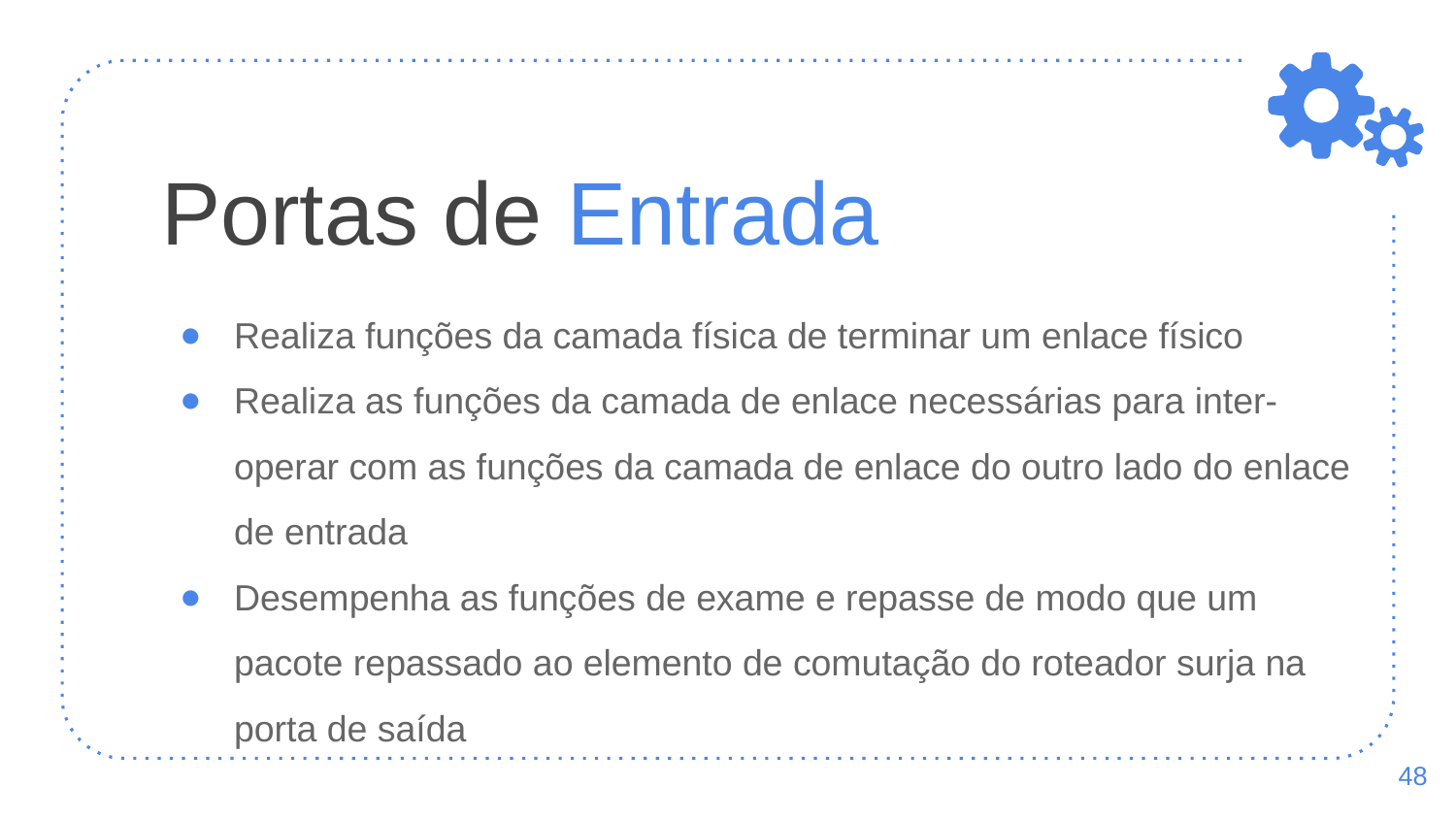

# Portas de Entrada
Realiza funções da camada física de terminar um enlace físico
Realiza as funções da camada de enlace necessárias para inter- operar com as funções da camada de enlace do outro lado do enlace de entrada
Desempenha as funções de exame e repasse de modo que um pacote repassado ao elemento de comutação do roteador surja na porta de saída
48